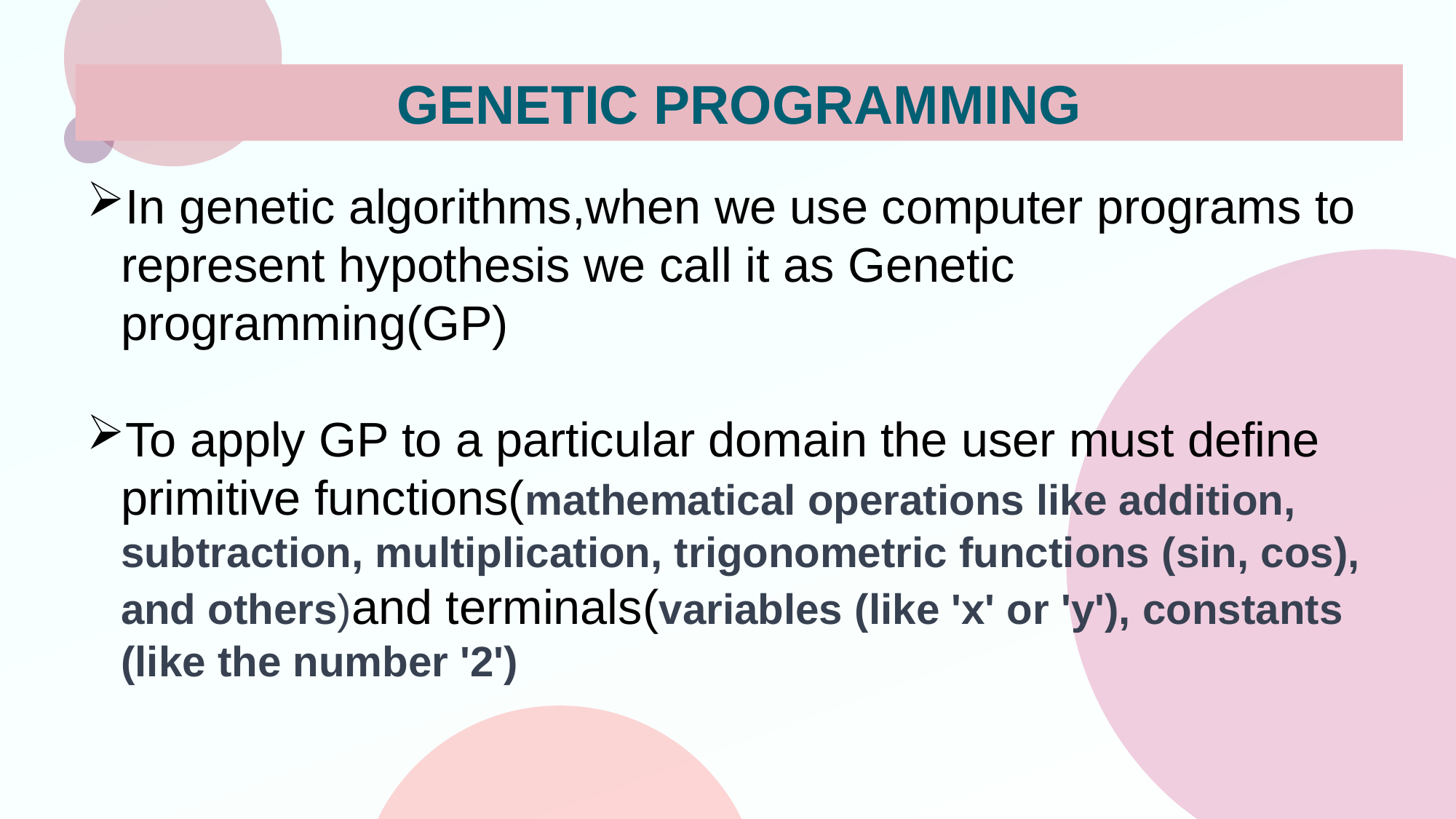

# GENETIC PROGRAMMING
In genetic algorithms,when we use computer programs to represent hypothesis we call it as Genetic programming(GP)

To apply GP to a particular domain the user must define primitive functions(mathematical operations like addition, subtraction, multiplication, trigonometric functions (sin, cos), and others)and terminals(variables (like 'x' or 'y'), constants (like the number '2')